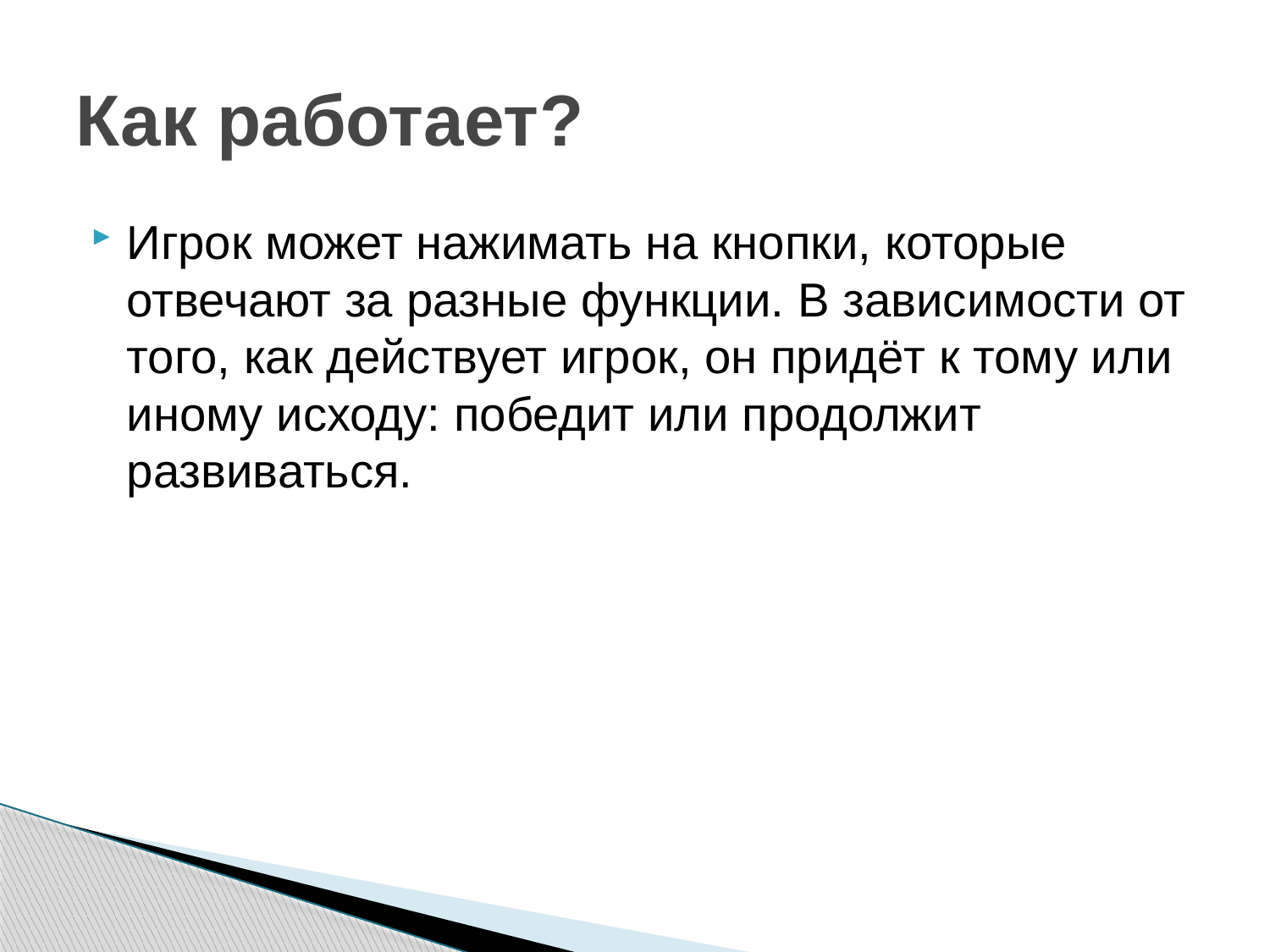

# Как работает?
Игрок может нажимать на кнопки, которые отвечают за разные функции. В зависимости от того, как действует игрок, он придёт к тому или иному исходу: победит или продолжит развиваться.